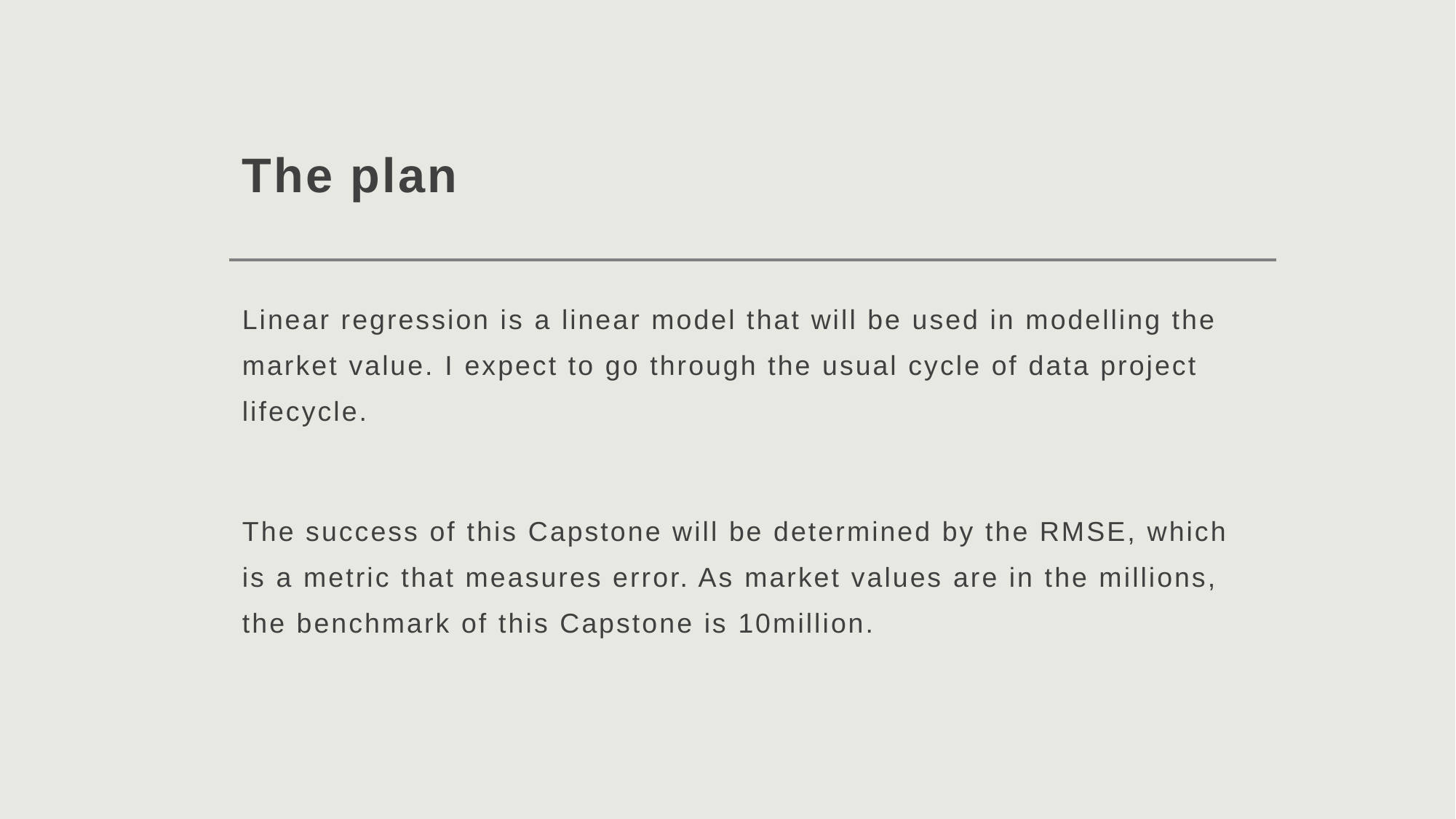

# The plan
Linear regression is a linear model that will be used in modelling the market value. I expect to go through the usual cycle of data project lifecycle.

The success of this Capstone will be determined by the RMSE, which is a metric that measures error. As market values are in the millions, the benchmark of this Capstone is 10million.